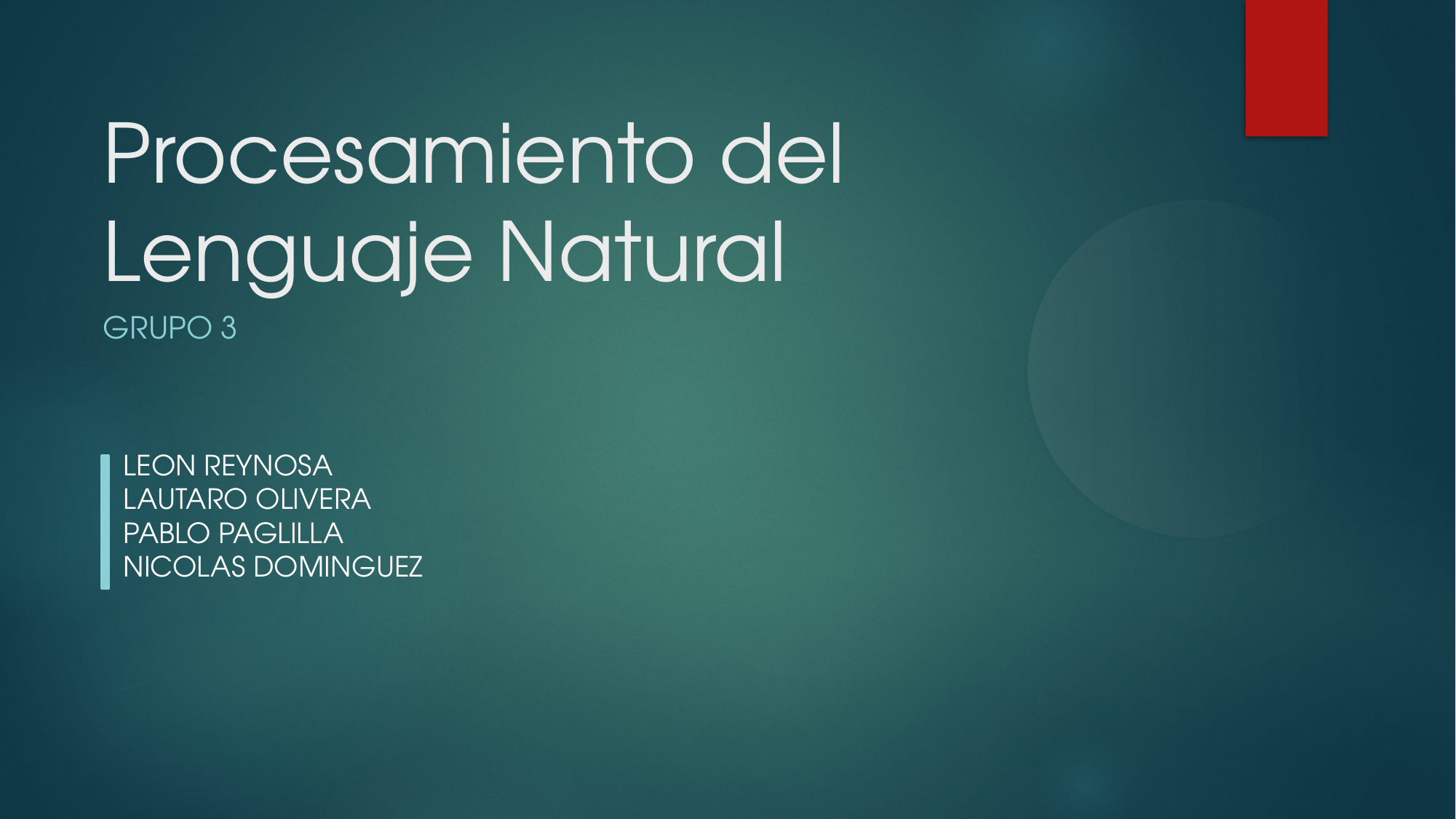

Procesamiento del Lenguaje Natural
Grupo 3
Leon reynosa
Lautaro Olivera
Pablo Paglilla
Nicolas dominguez